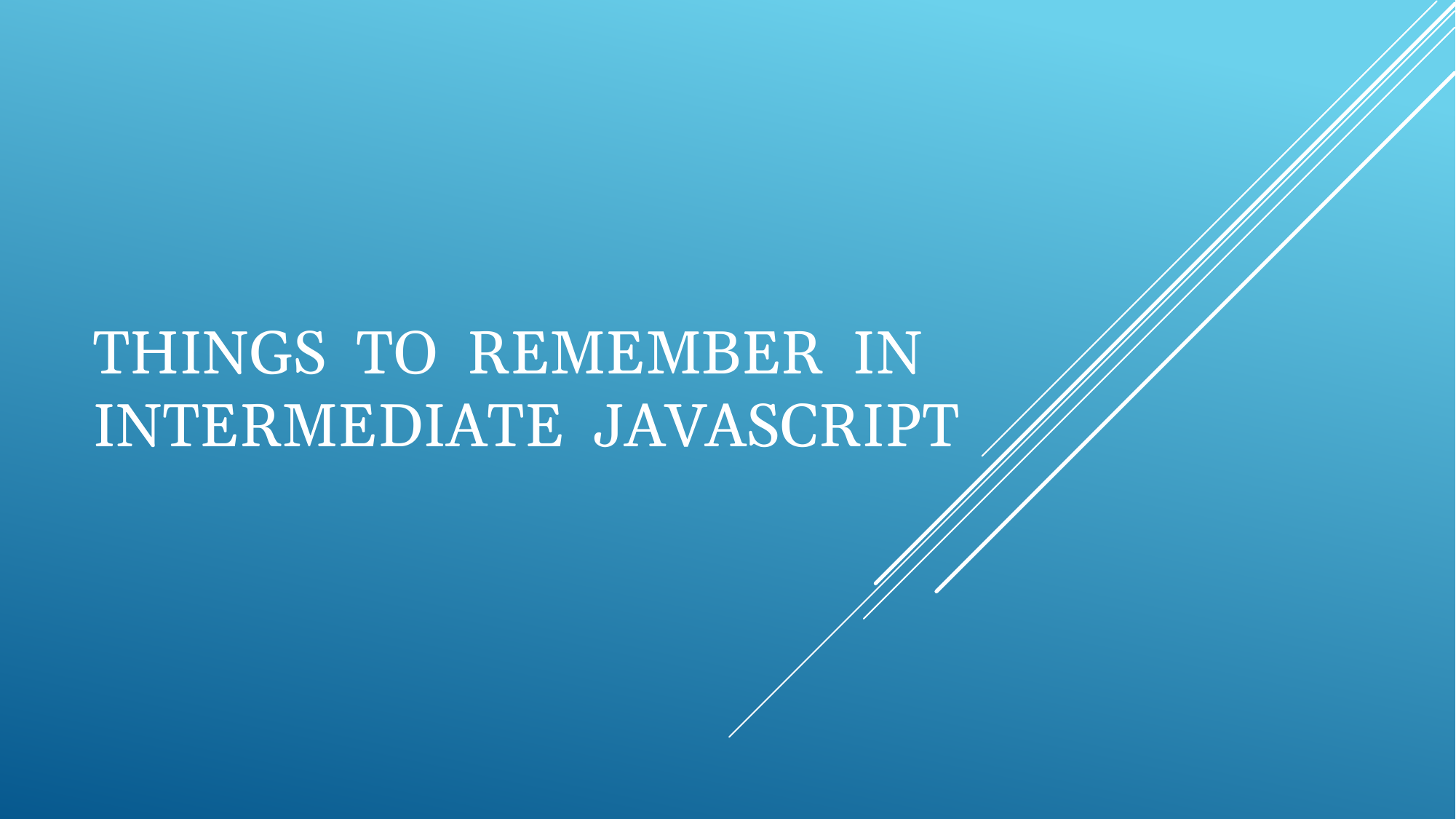

# Things  to  Remember  in Intermediate  Javascript